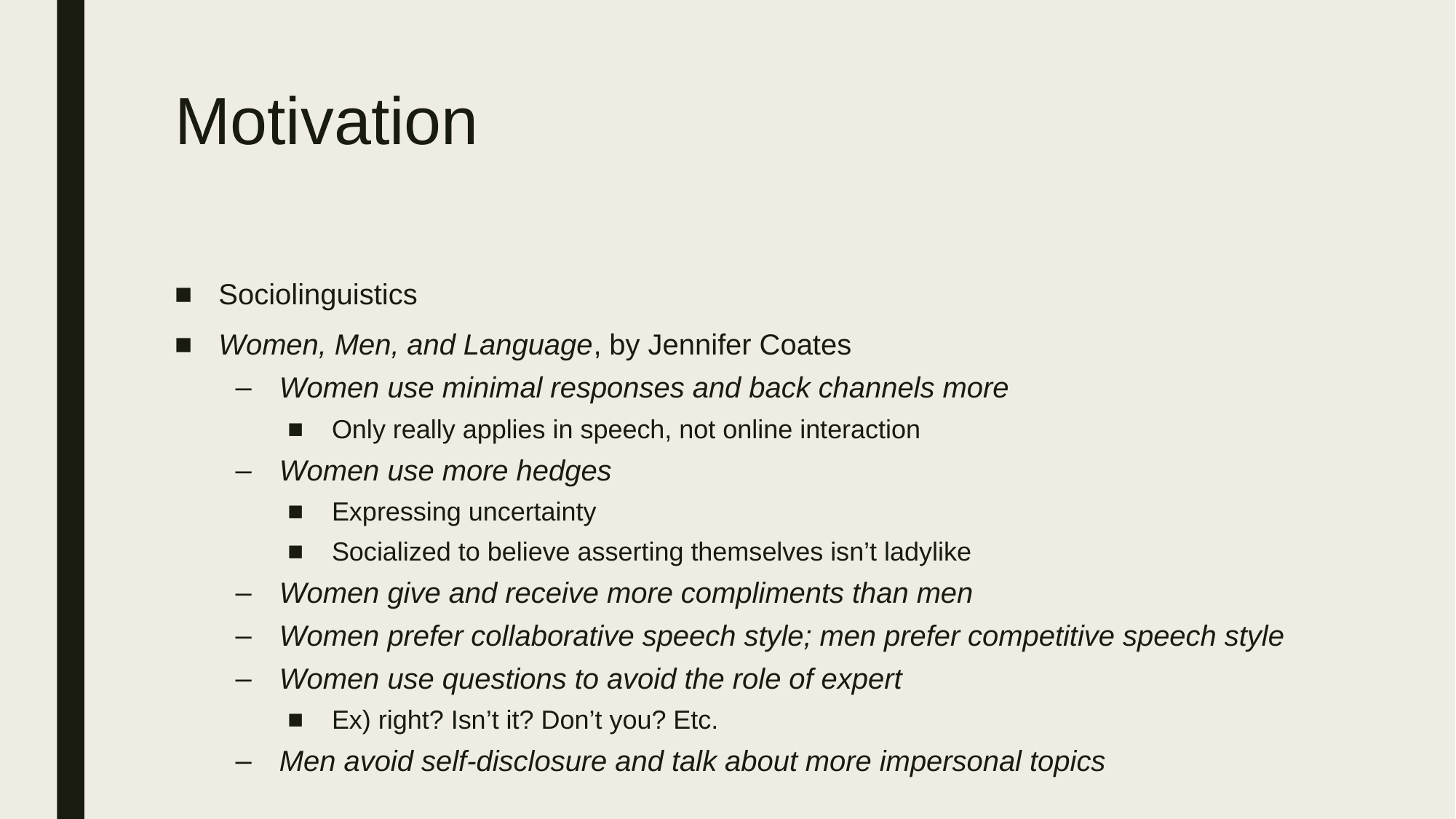

# Motivation
Sociolinguistics
Women, Men, and Language, by Jennifer Coates
Women use minimal responses and back channels more
Only really applies in speech, not online interaction
Women use more hedges
Expressing uncertainty
Socialized to believe asserting themselves isn’t ladylike
Women give and receive more compliments than men
Women prefer collaborative speech style; men prefer competitive speech style
Women use questions to avoid the role of expert
Ex) right? Isn’t it? Don’t you? Etc.
Men avoid self-disclosure and talk about more impersonal topics